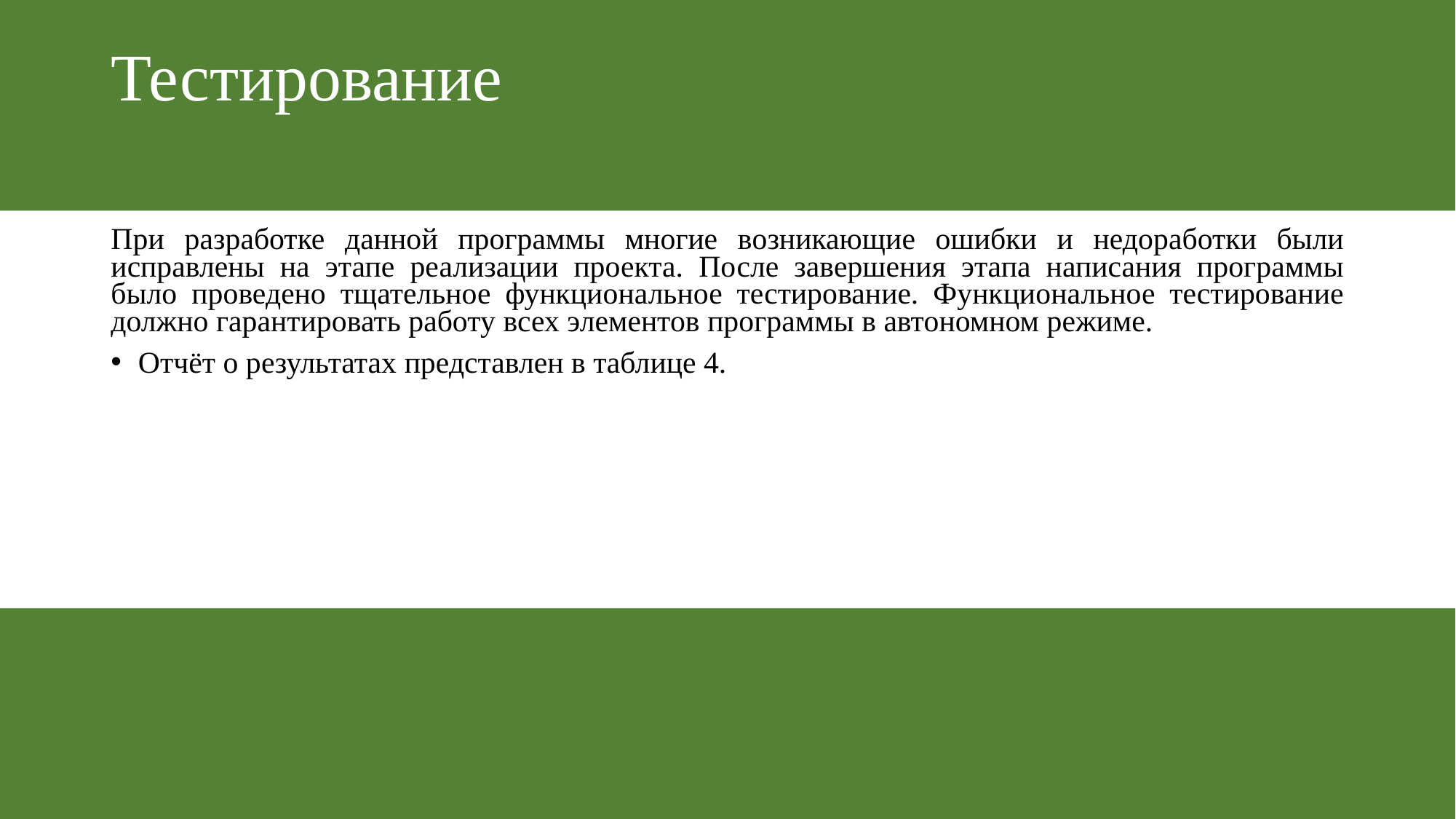

# Тестирование
При разработке данной программы многие возникающие ошибки и недоработки были исправлены на этапе реализации проекта. После завершения этапа написания программы было проведено тщательное функциональное тестирование. Функциональное тестирование должно гарантировать работу всех элементов программы в автономном режиме.
Отчёт о результатах представлен в таблице 4.